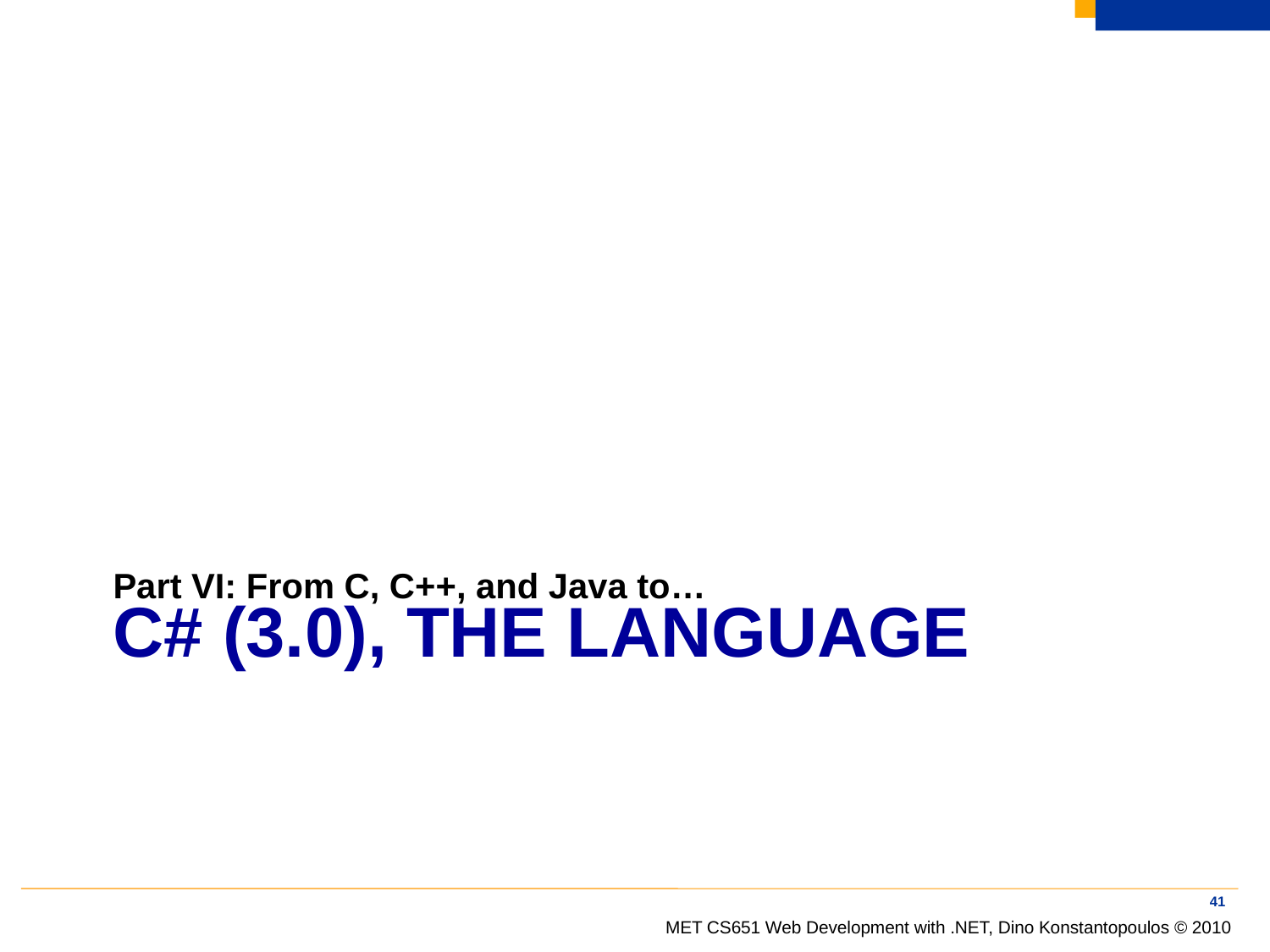

Part VI: From C, C++, and Java to…
# C# (3.0), the language
41